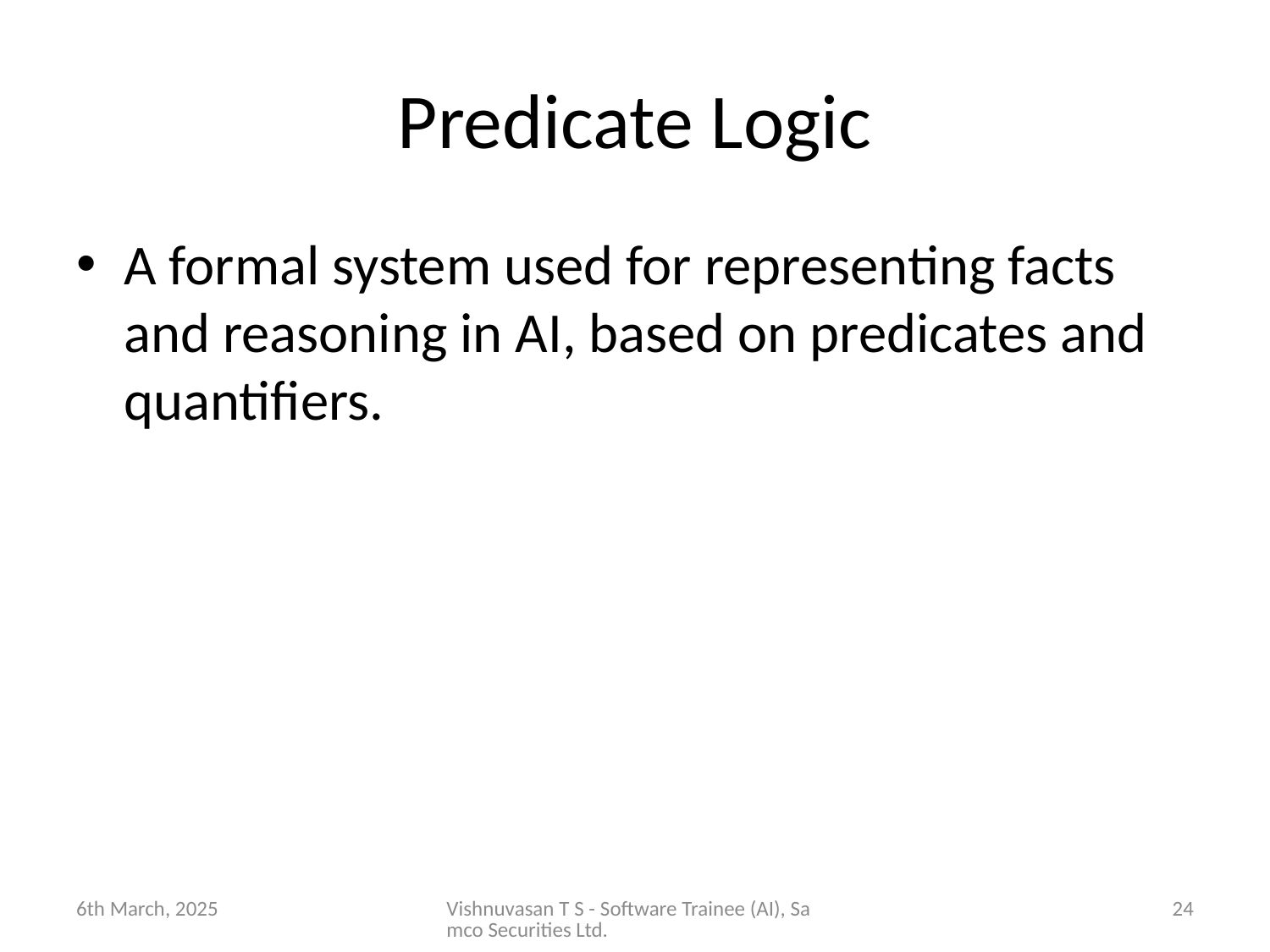

# Predicate Logic
A formal system used for representing facts and reasoning in AI, based on predicates and quantifiers.
6th March, 2025
Vishnuvasan T S - Software Trainee (AI), Samco Securities Ltd.
24